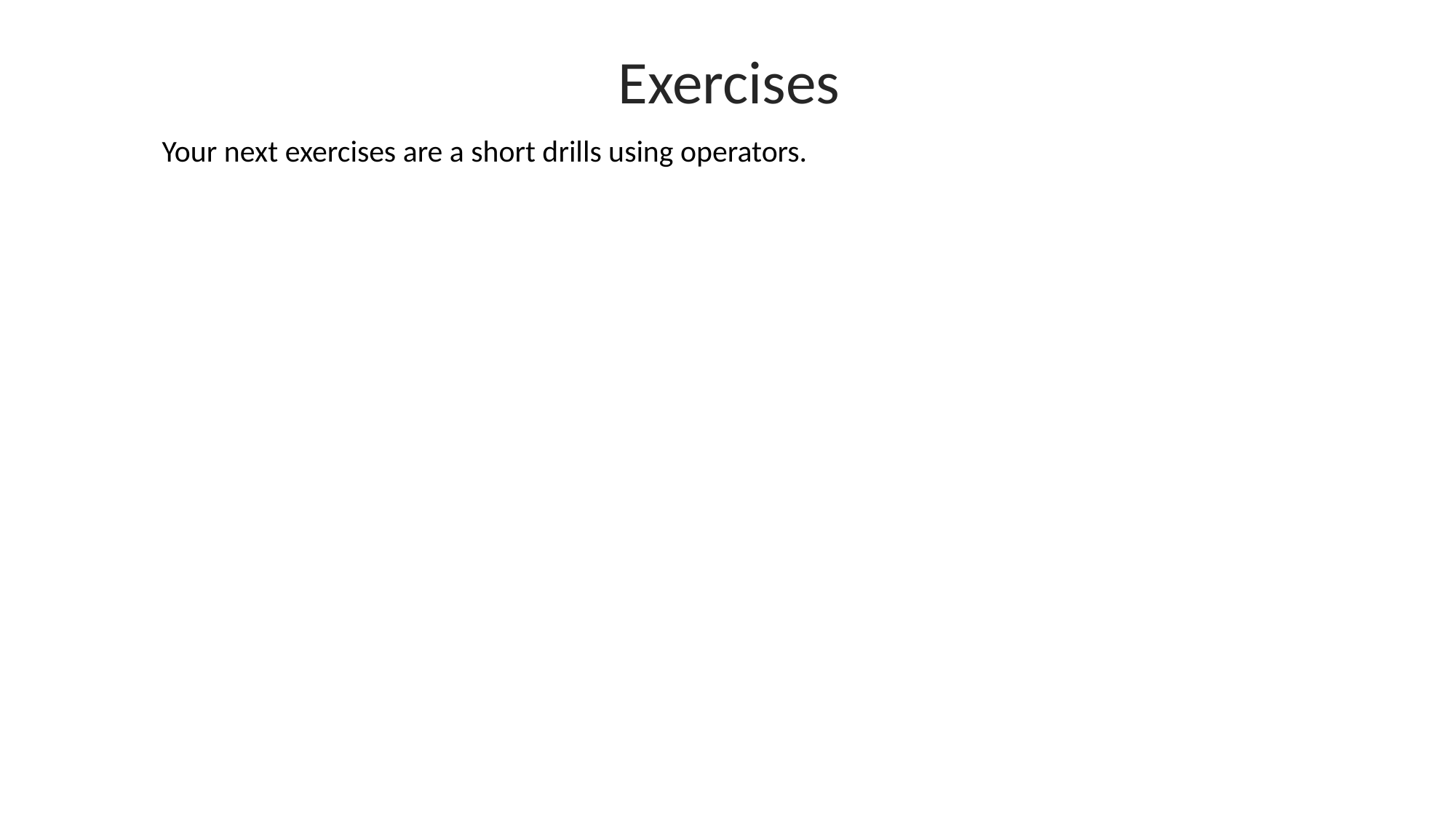

Exercises
Your next exercises are a short drills using operators.